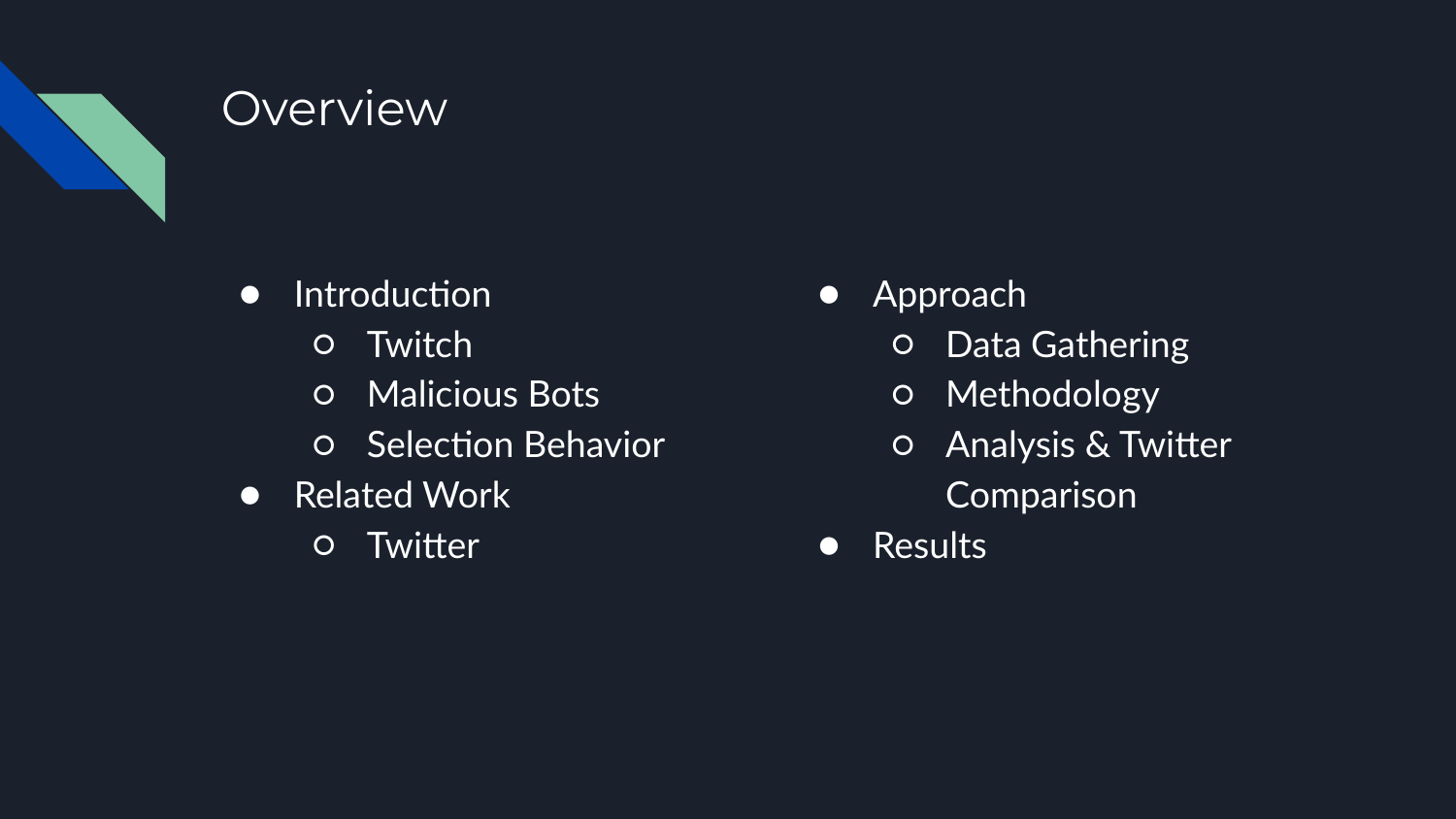

# Overview
Introduction
Twitch
Malicious Bots
Selection Behavior
Related Work
Twitter

Approach
Data Gathering
Methodology
Analysis & Twitter Comparison
Results